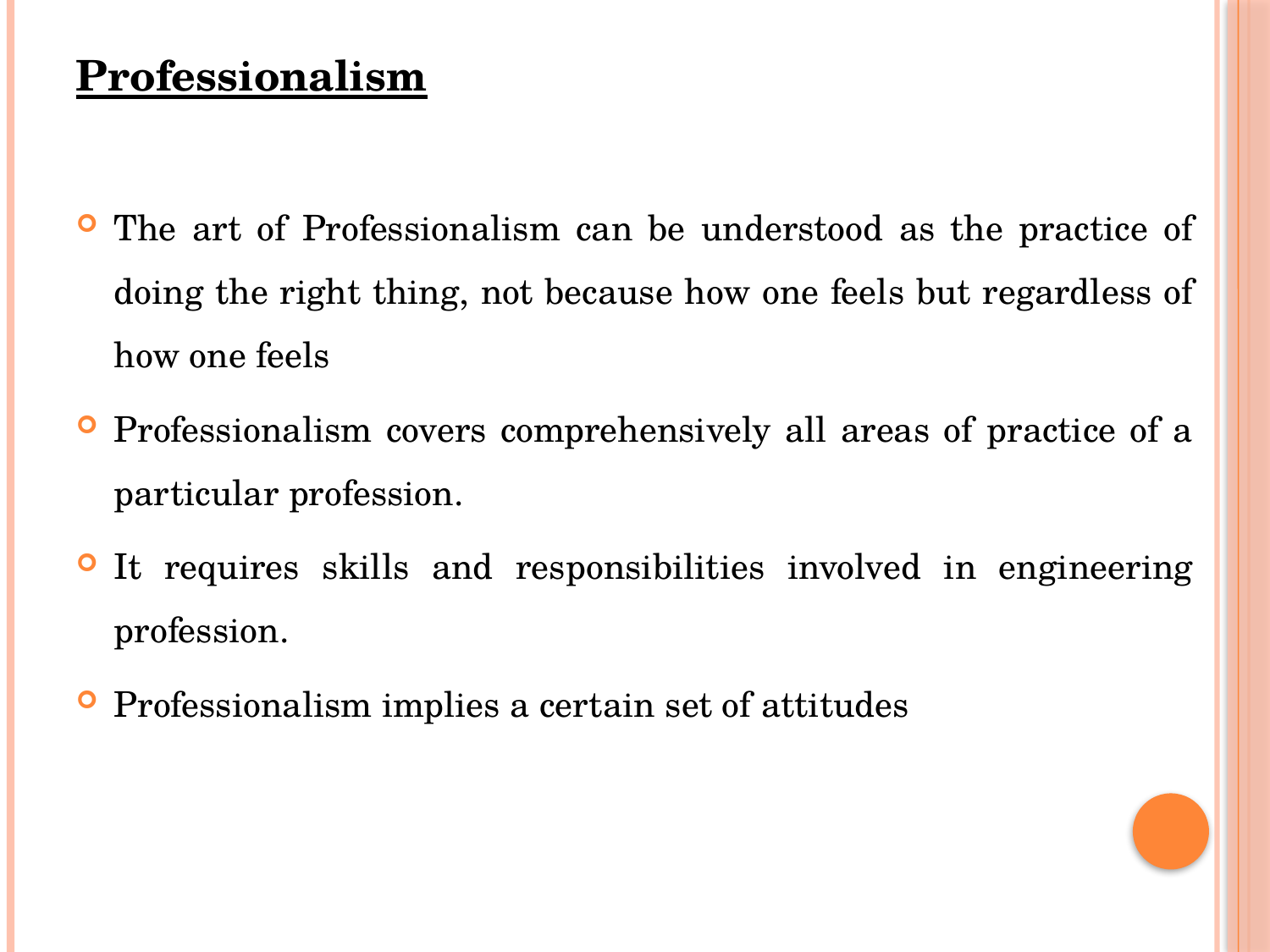

Professionalism

The art of Professionalism can be understood as the practice of doing the right thing, not because how one feels but regardless of how one feels
Professionalism covers comprehensively all areas of practice of a particular profession.
It requires skills and responsibilities involved in engineering profession.
Professionalism implies a certain set of attitudes